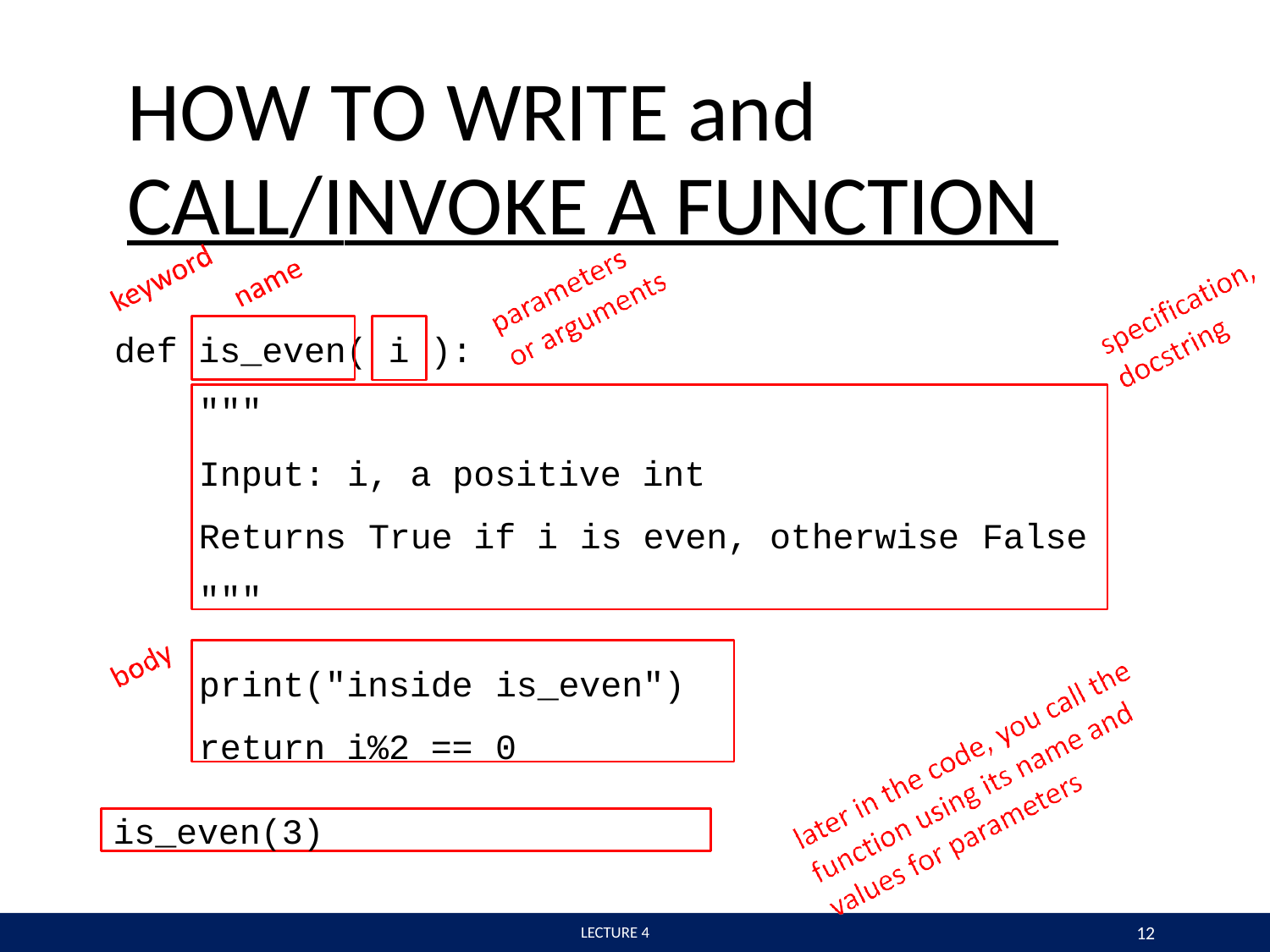

# HOW TO WRITE and
CALL/INVOKE A FUNCTION

def is_even( i ):

"""
Input: Returns
"""
i, a positive int
True if i
is even, otherwise
False

print("inside return i%2 ==
is_even") 0

is_even(3)
12
 LECTURE 4